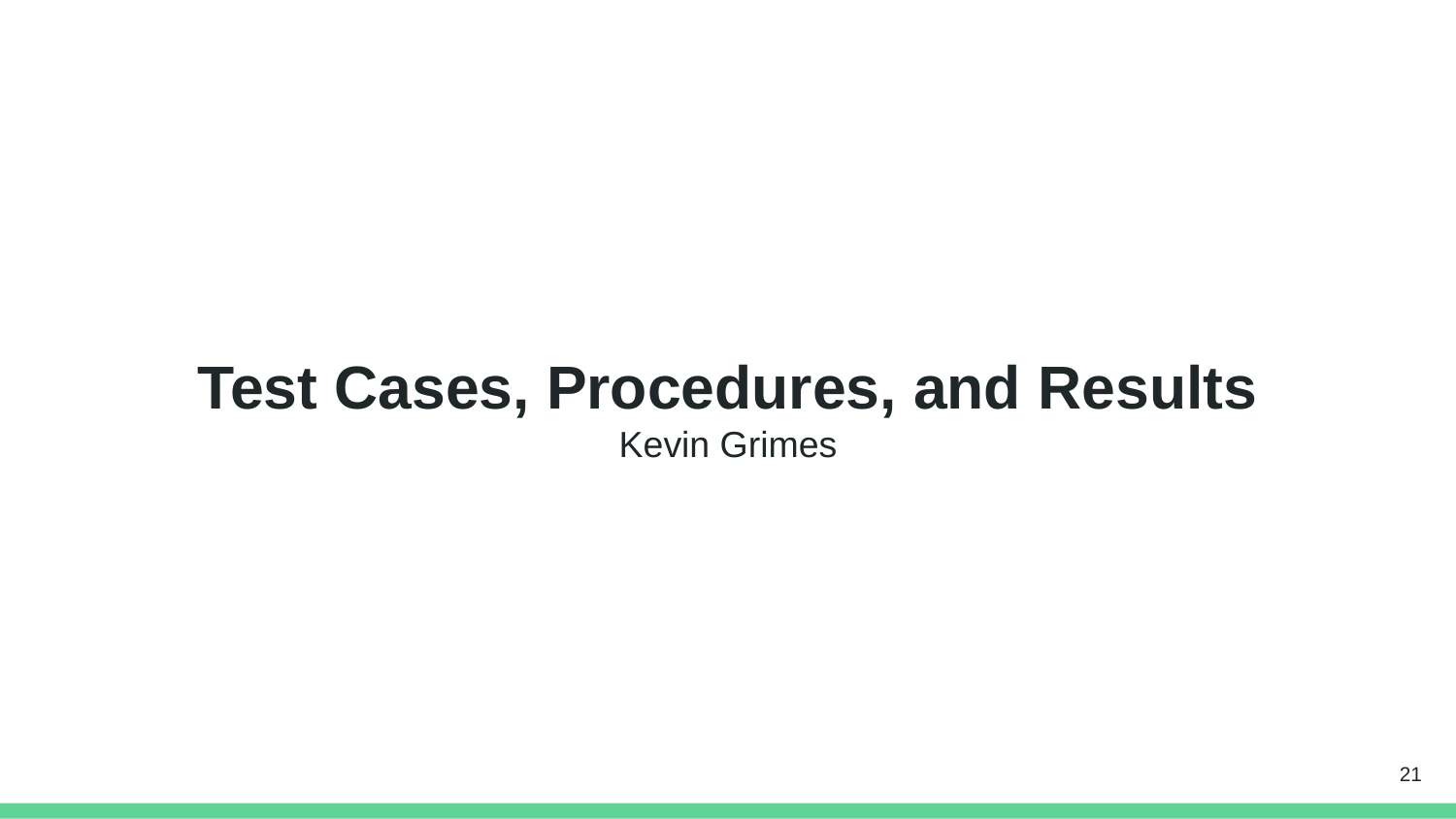

# Test Cases, Procedures, and Results
Kevin Grimes

21